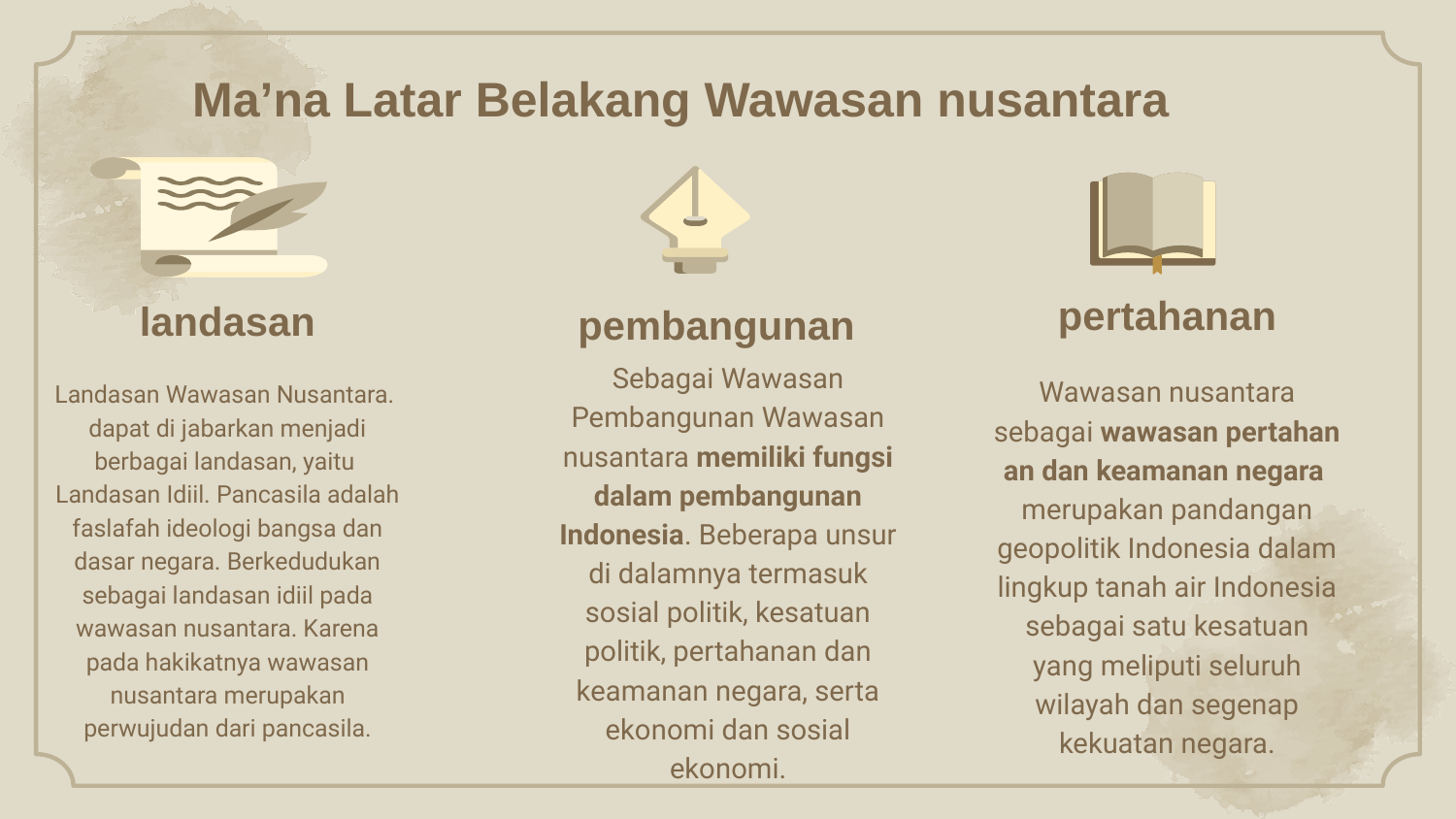

Ma’na Latar Belakang Wawasan nusantara

pertahanan
# landasan
pembangunan
Wawasan nusantara sebagai wawasan pertahanan dan keamanan negara merupakan pandangan geopolitik Indonesia dalam lingkup tanah air Indonesia sebagai satu kesatuan yang meliputi seluruh wilayah dan segenap kekuatan negara.
Landasan Wawasan Nusantara.  dapat di jabarkan menjadi berbagai landasan, yaitu  Landasan Idiil. Pancasila adalah faslafah ideologi bangsa dan dasar negara. Berkedudukan sebagai landasan idiil pada wawasan nusantara. Karena pada hakikatnya wawasan nusantara merupakan perwujudan dari pancasila.
Sebagai Wawasan Pembangunan Wawasan nusantara memiliki fungsi dalam pembangunan Indonesia. Beberapa unsur di dalamnya termasuk sosial politik, kesatuan politik, pertahanan dan keamanan negara, serta ekonomi dan sosial ekonomi.